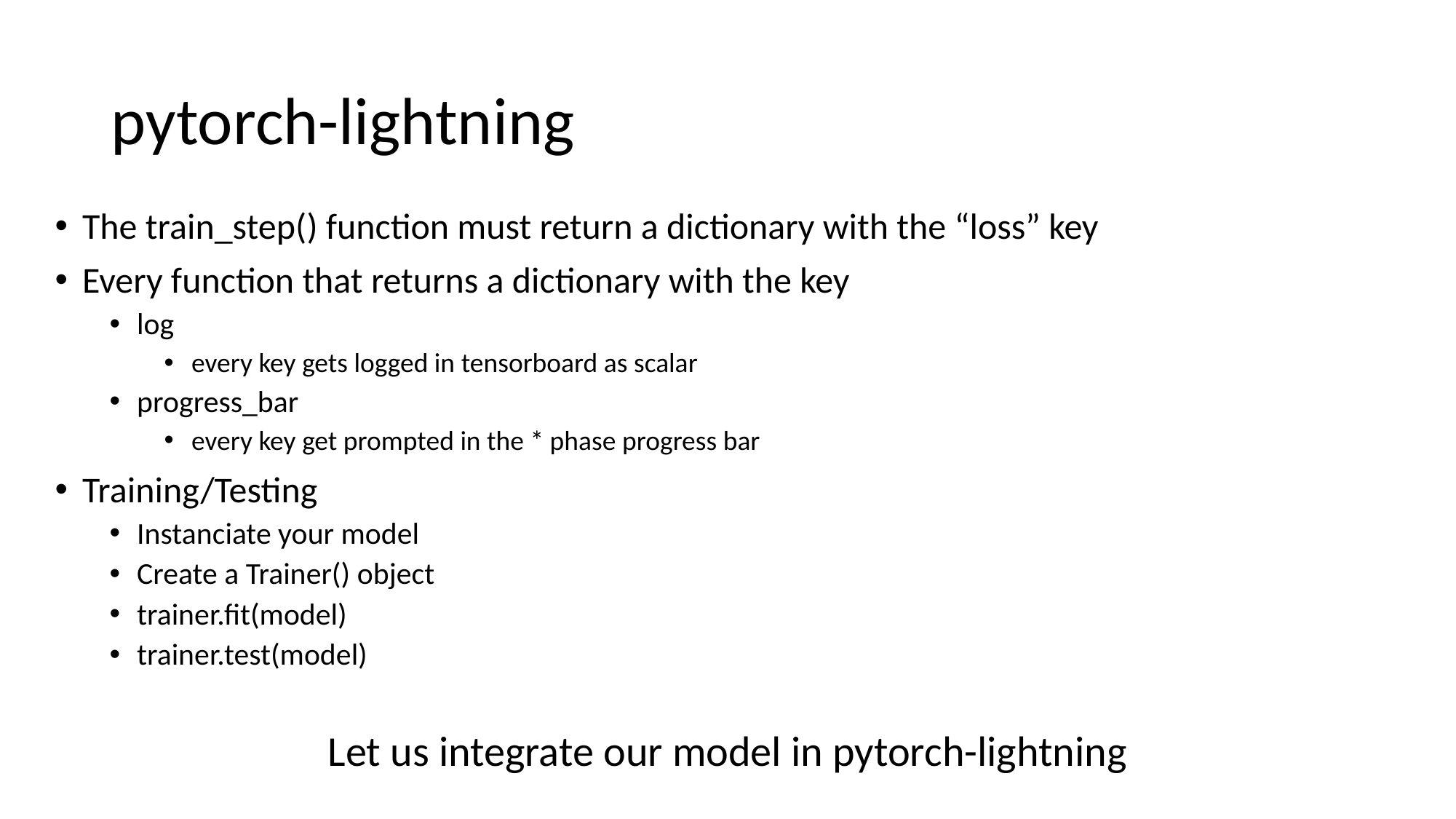

# pytorch-lightning
The train_step() function must return a dictionary with the “loss” key
Every function that returns a dictionary with the key
log
every key gets logged in tensorboard as scalar
progress_bar
every key get prompted in the * phase progress bar
Training/Testing
Instanciate your model
Create a Trainer() object
trainer.fit(model)
trainer.test(model)

Let us integrate our model in pytorch-lightning